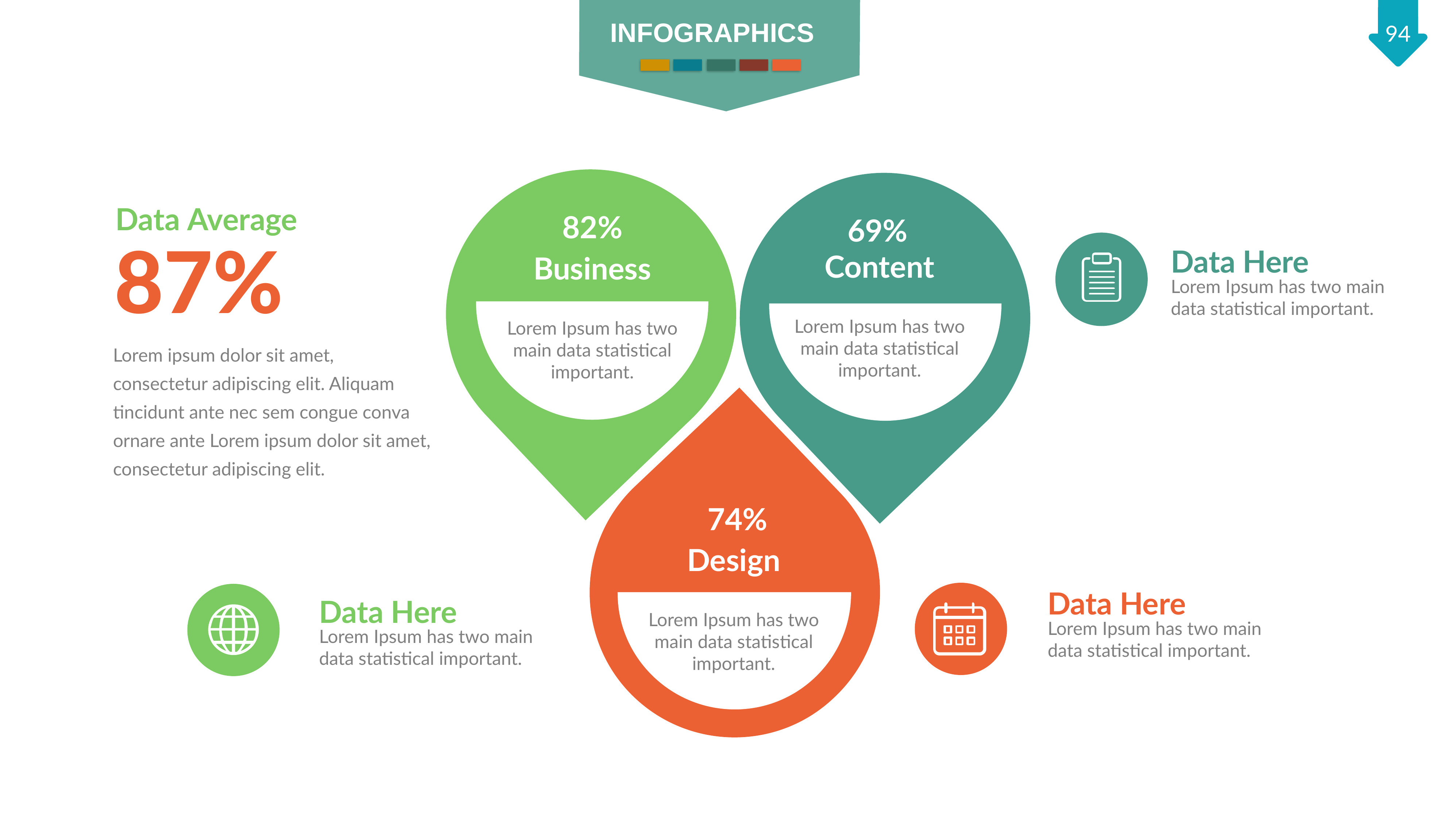

INFOGRAPHICS

82%
Business
Lorem Ipsum has two main data statistical important.

69%
Content
Lorem Ipsum has two main data statistical important.
Data Average
87%

Data Here
Lorem Ipsum has two main data statistical important.
Lorem ipsum dolor sit amet, consectetur adipiscing elit. Aliquam tincidunt ante nec sem congue conva ornare ante Lorem ipsum dolor sit amet, consectetur adipiscing elit.

74%
Design
Lorem Ipsum has two main data statistical important.
Data Here

Data Here
Lorem Ipsum has two main data statistical important.
Lorem Ipsum has two main data statistical important.